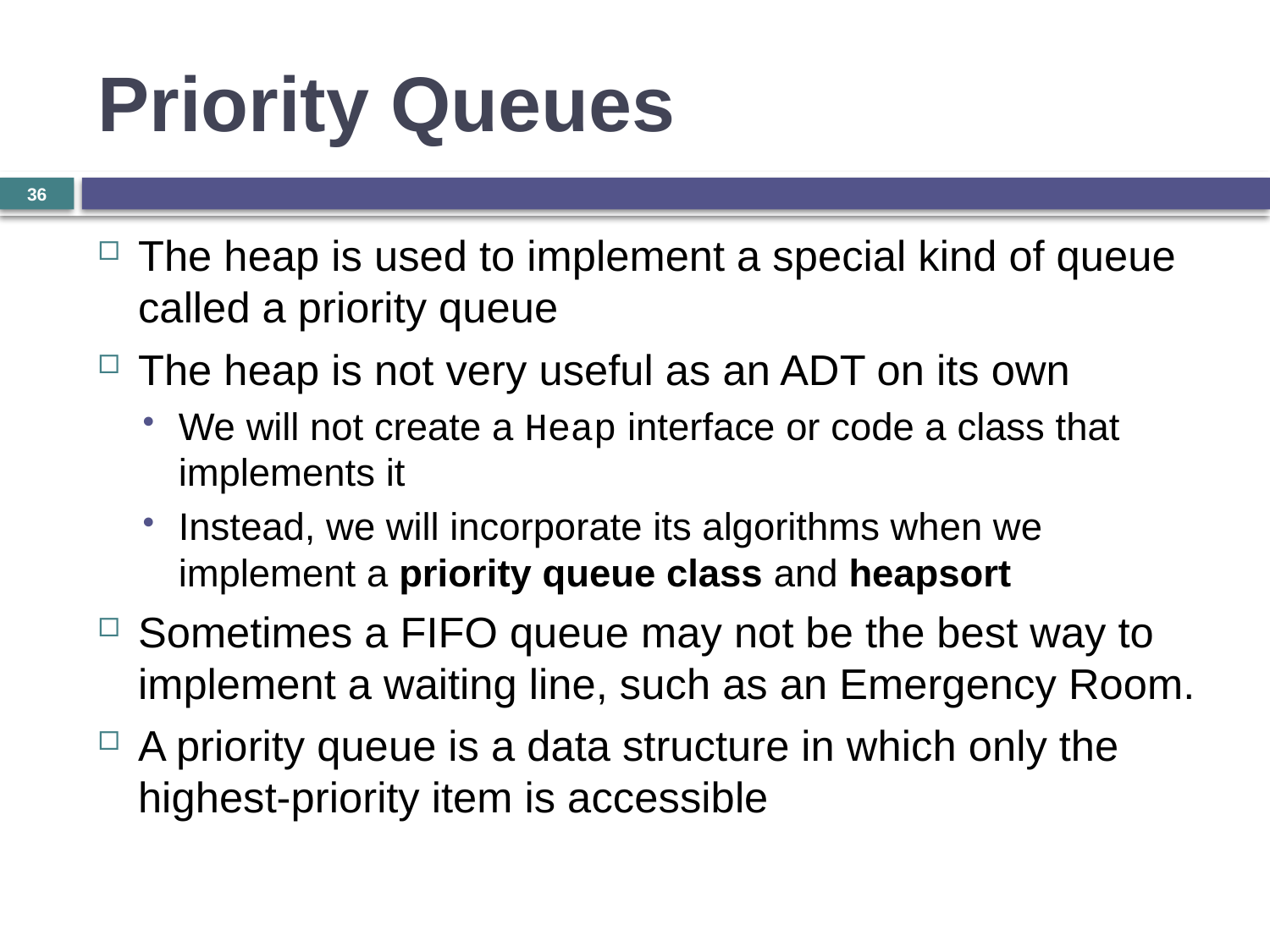

# Priority Queues
36
The heap is used to implement a special kind of queue called a priority queue
The heap is not very useful as an ADT on its own
We will not create a Heap interface or code a class that implements it
Instead, we will incorporate its algorithms when we implement a priority queue class and heapsort
Sometimes a FIFO queue may not be the best way to implement a waiting line, such as an Emergency Room.
A priority queue is a data structure in which only the highest-priority item is accessible